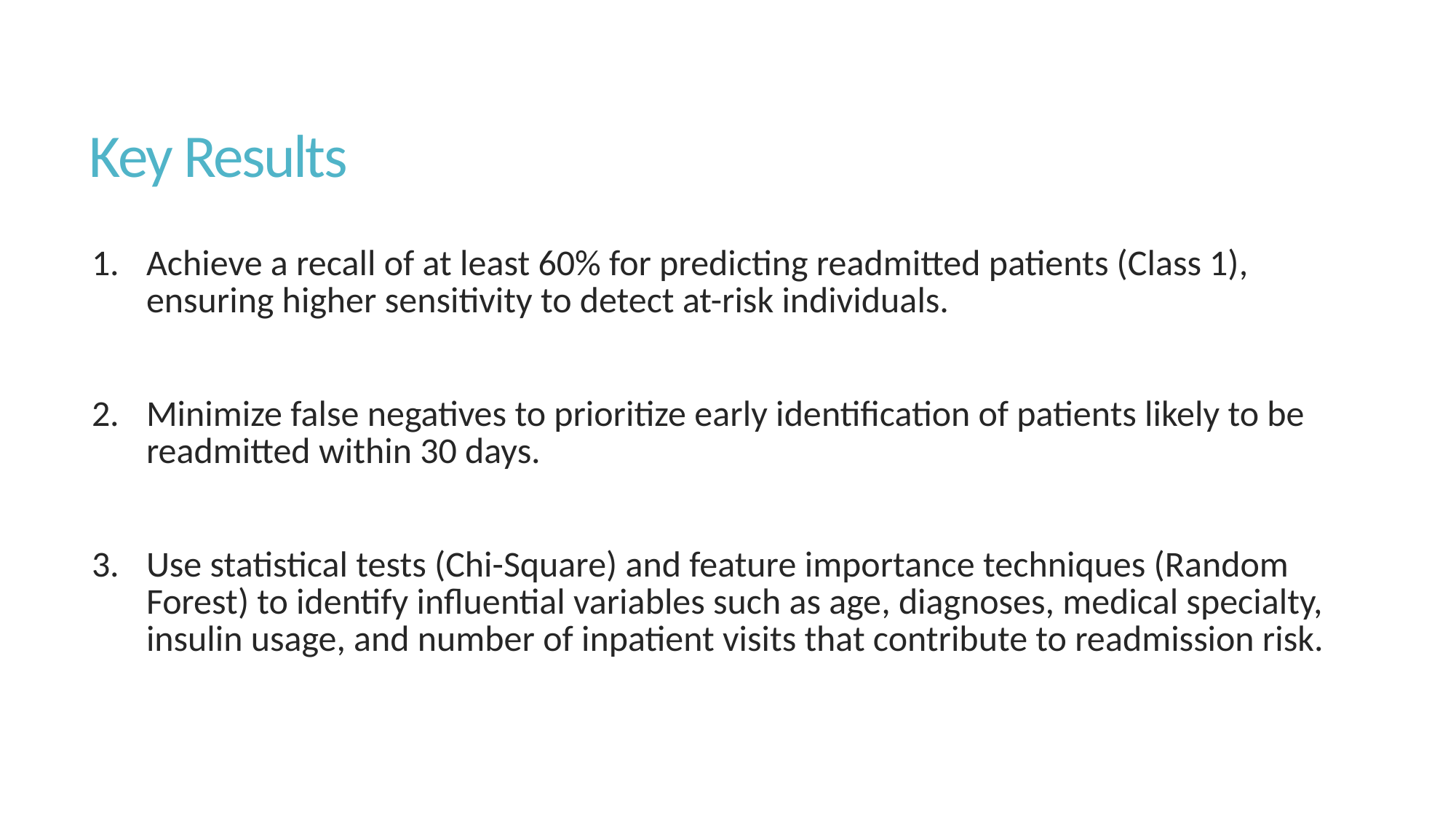

# Key Results
Achieve a recall of at least 60% for predicting readmitted patients (Class 1), ensuring higher sensitivity to detect at-risk individuals.

Minimize false negatives to prioritize early identification of patients likely to be readmitted within 30 days.

Use statistical tests (Chi-Square) and feature importance techniques (Random Forest) to identify influential variables such as age, diagnoses, medical specialty, insulin usage, and number of inpatient visits that contribute to readmission risk.